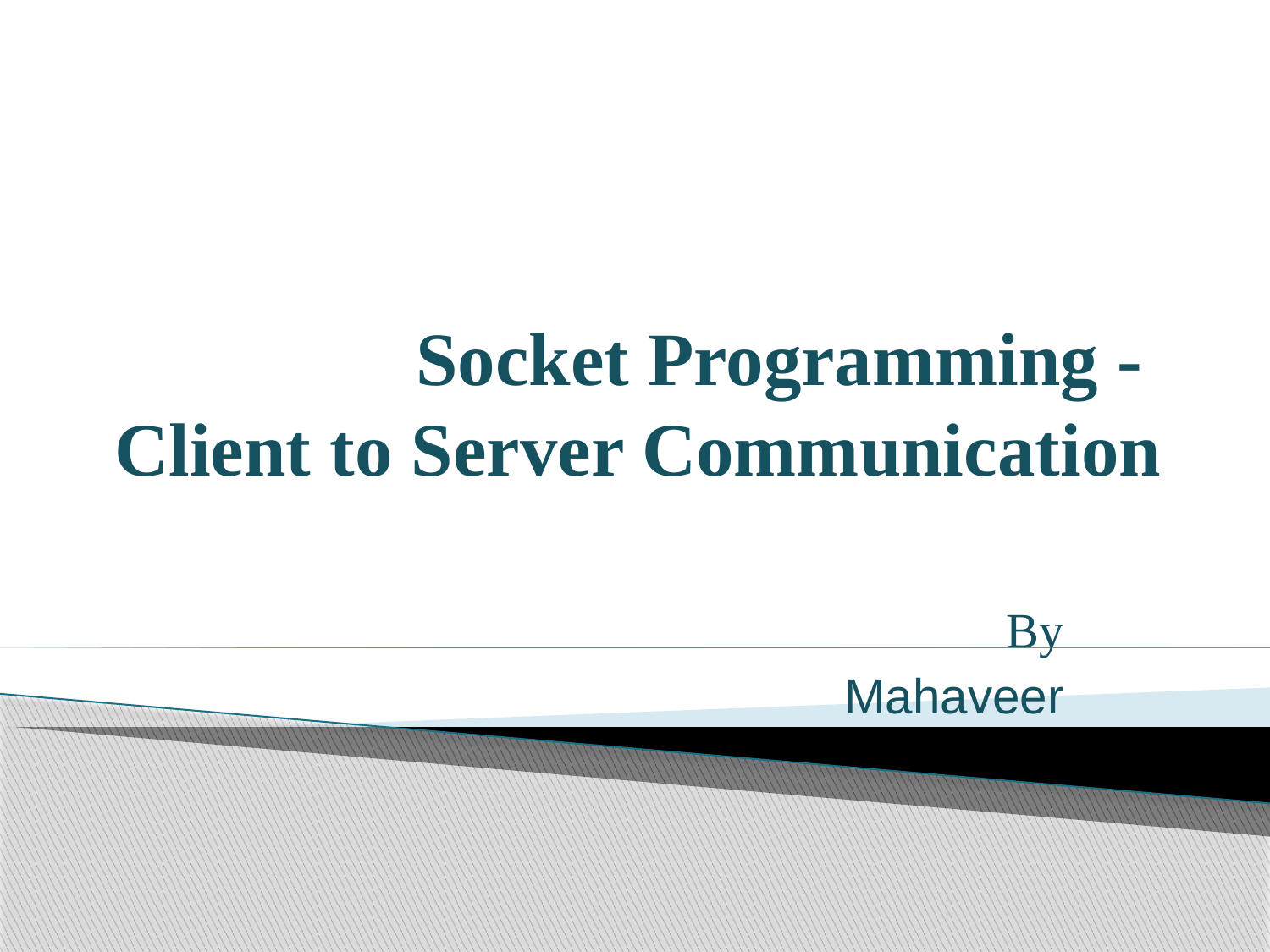

# Socket Programming - Client to Server Communication
By
Mahaveer